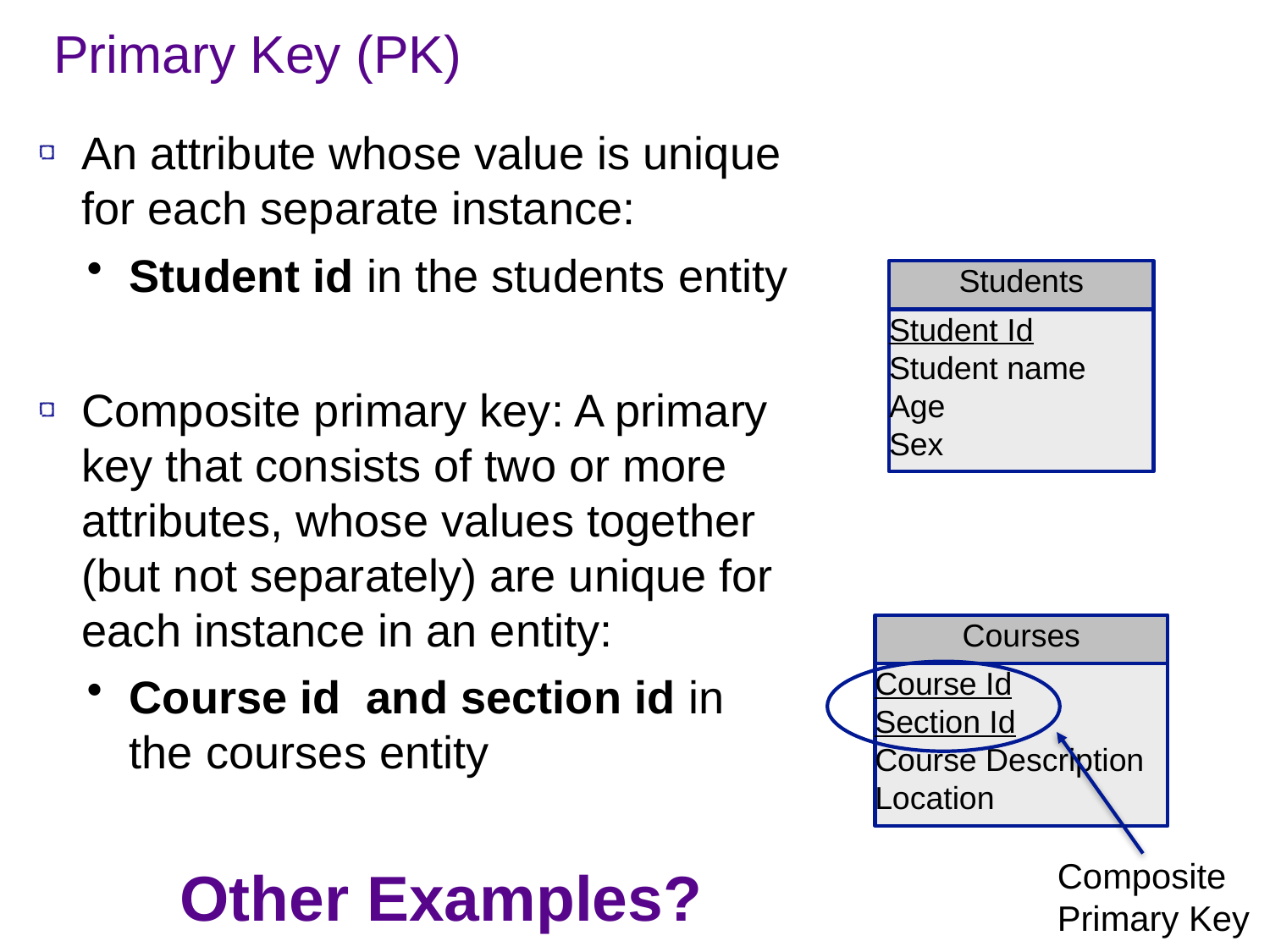

Primary Key (PK)
An attribute whose value is unique for each separate instance:
Student id in the students entity

Composite primary key: A primary key that consists of two or more attributes, whose values together (but not separately) are unique for each instance in an entity:
Course id  and section id in the courses entity

Other Examples?
Students
Student Id
Student name
Age
Sex

Courses

Course Id
Section Id
Course Description
Location

Composite
Primary Key